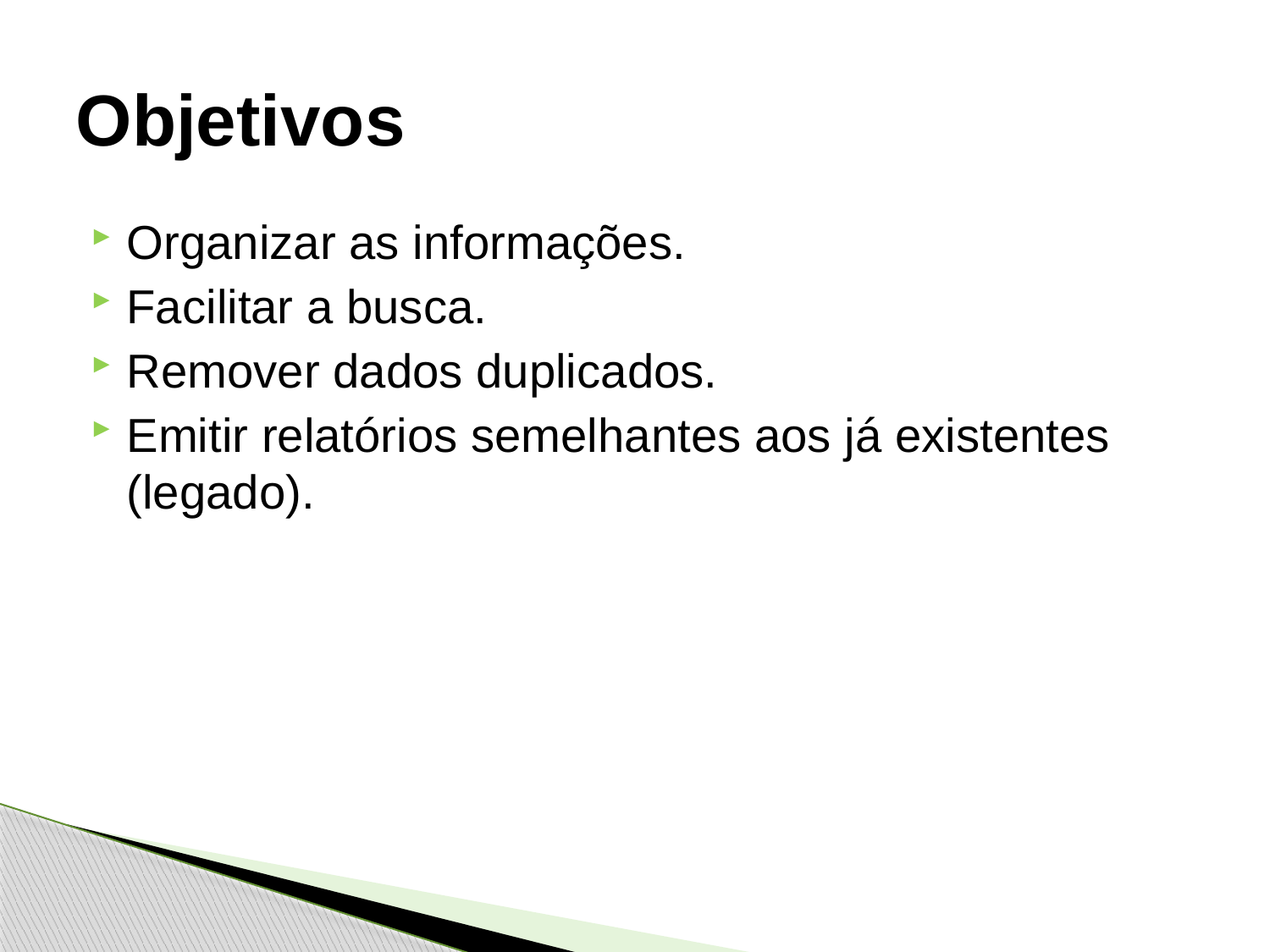

# Objetivos
Organizar as informações.
Facilitar a busca.
Remover dados duplicados.
Emitir relatórios semelhantes aos já existentes (legado).